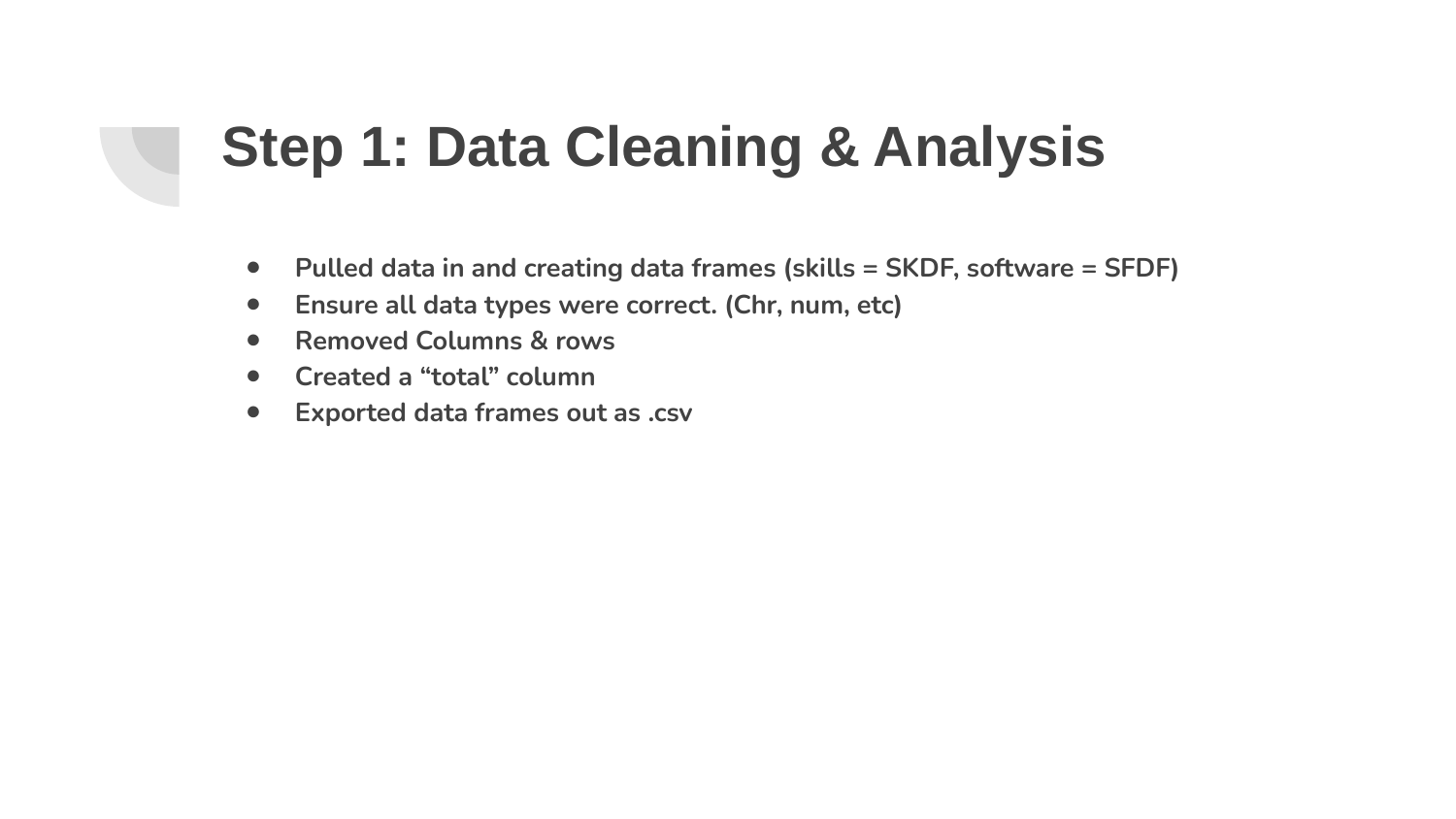

# Step 1: Data Cleaning & Analysis
Pulled data in and creating data frames (skills = SKDF, software = SFDF)
Ensure all data types were correct. (Chr, num, etc)
Removed Columns & rows
Created a “total” column
Exported data frames out as .csv